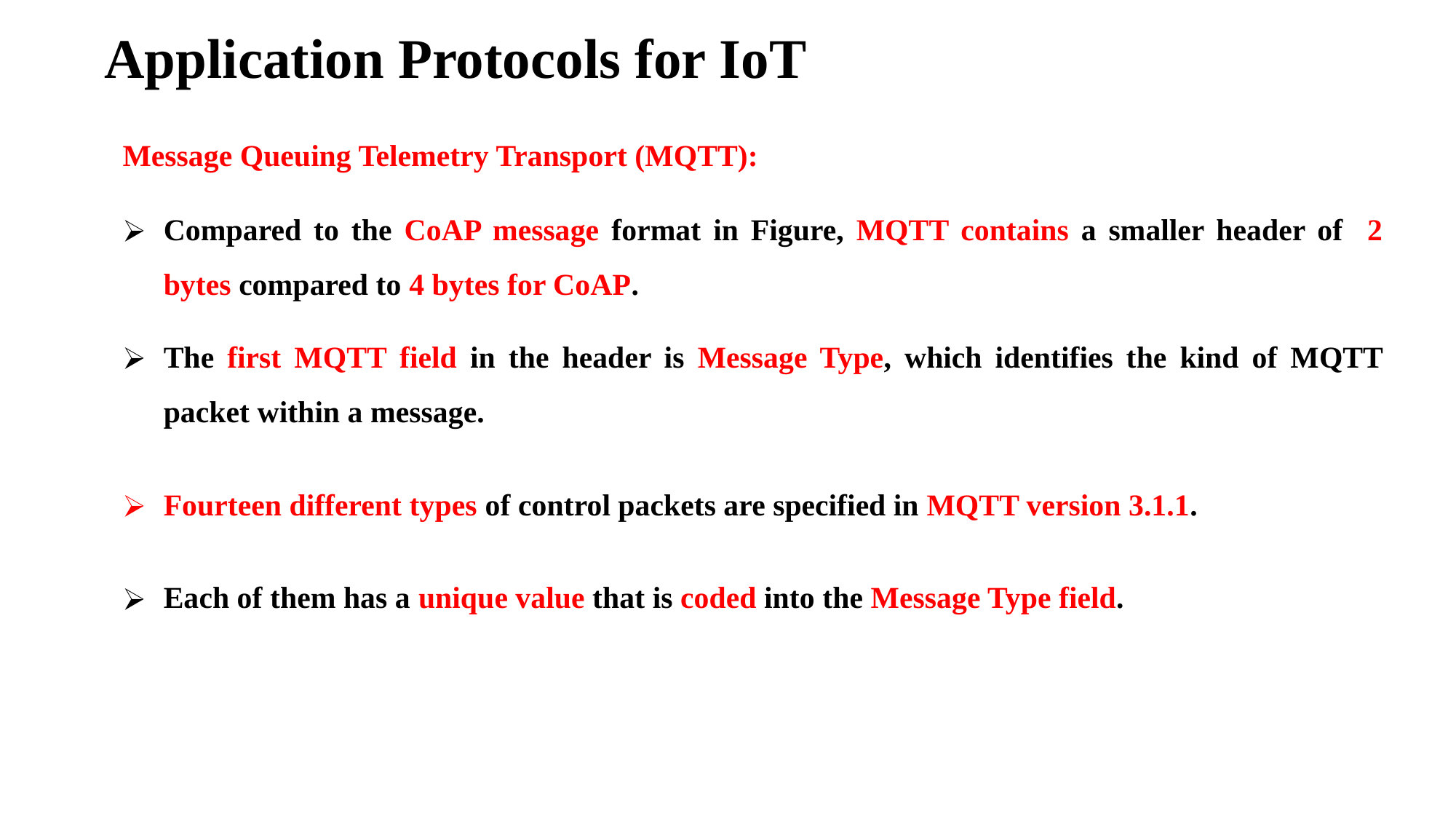

# Application Protocols for IoT
Message Queuing Telemetry Transport (MQTT):
Compared to the CoAP message format in Figure, MQTT contains a smaller header of  2 bytes compared to 4 bytes for CoAP.
The first MQTT field in the header is Message Type, which identifies the kind of MQTT packet within a message.
Fourteen different types of control packets are specified in MQTT version 3.1.1.
Each of them has a unique value that is coded into the Message Type field.